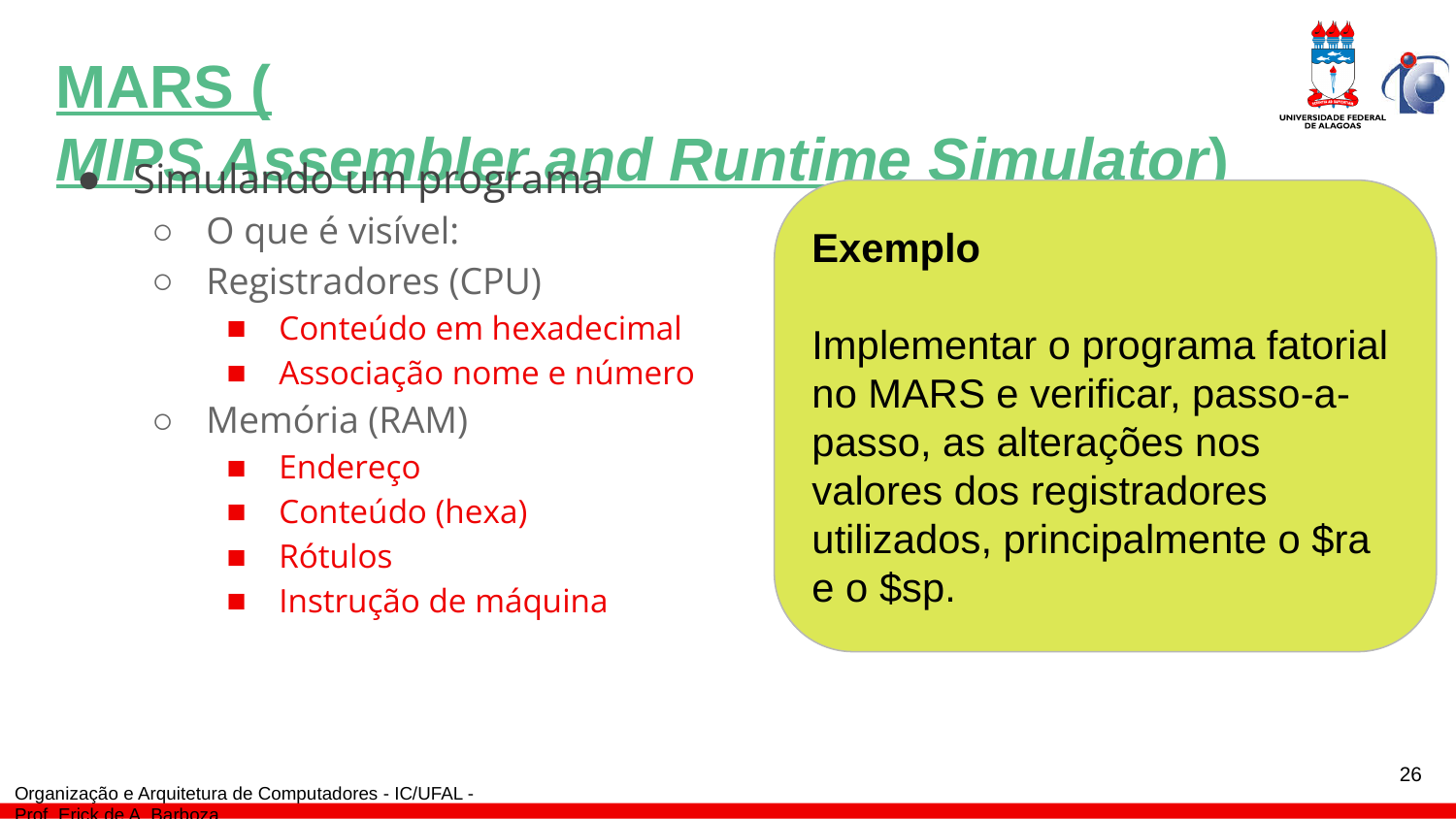

# MARS (MIPS Assembler and Runtime Simulator)
Simulando um programa
O que é visível:
Registradores (CPU)
Conteúdo em hexadecimal
Associação nome e número
Memória (RAM)
Endereço
Conteúdo (hexa)
Rótulos
Instrução de máquina
Exemplo

Implementar o programa fatorial no MARS e verificar, passo-a-passo, as alterações nos valores dos registradores utilizados, principalmente o $ra e o $sp.
26